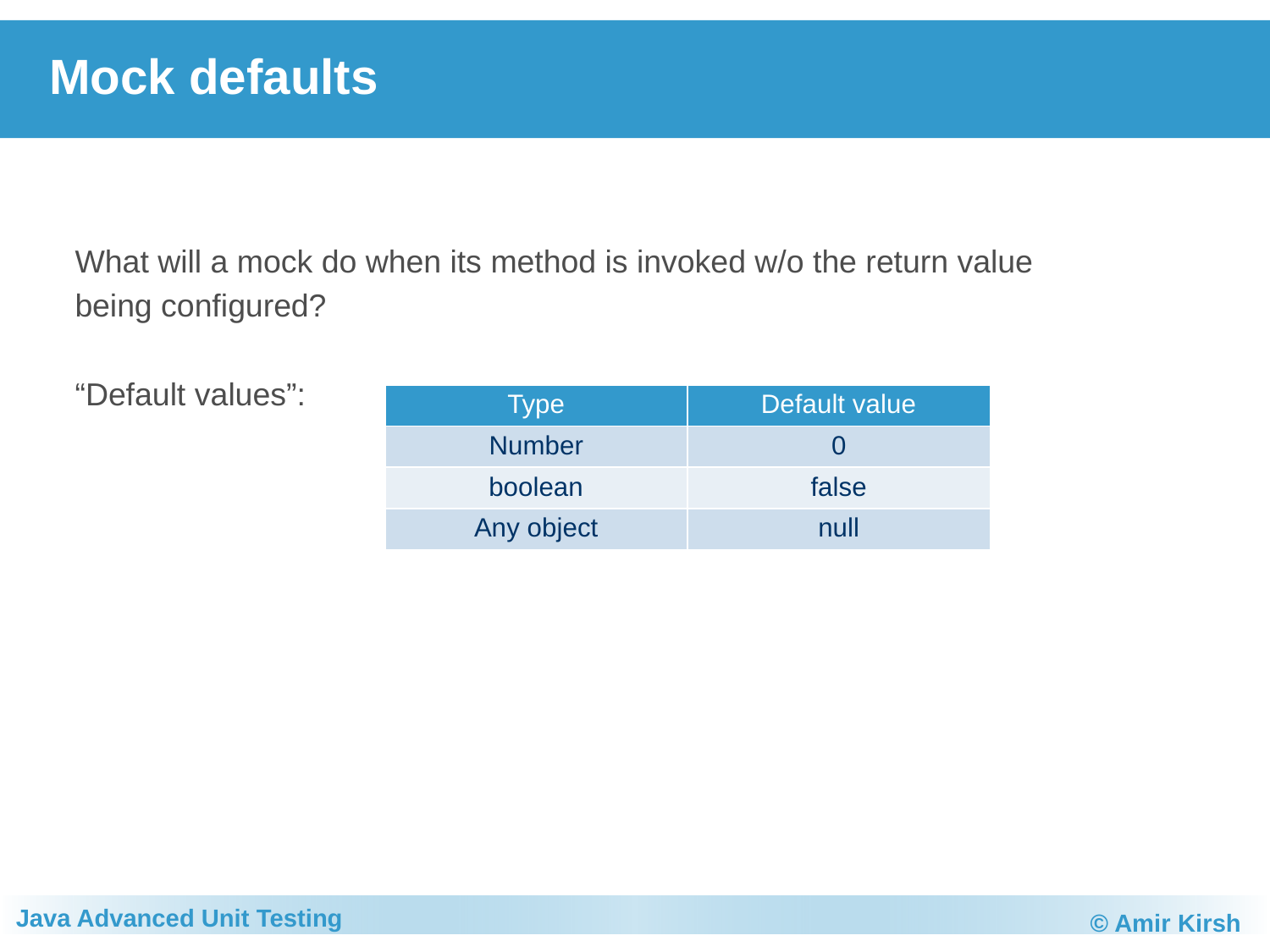

# Mock defaults
What will a mock do when its method is invoked w/o the return value
being configured?

“Default values”:
| Type | Default value |
| --- | --- |
| Number | 0 |
| boolean | false |
| Any object | null |